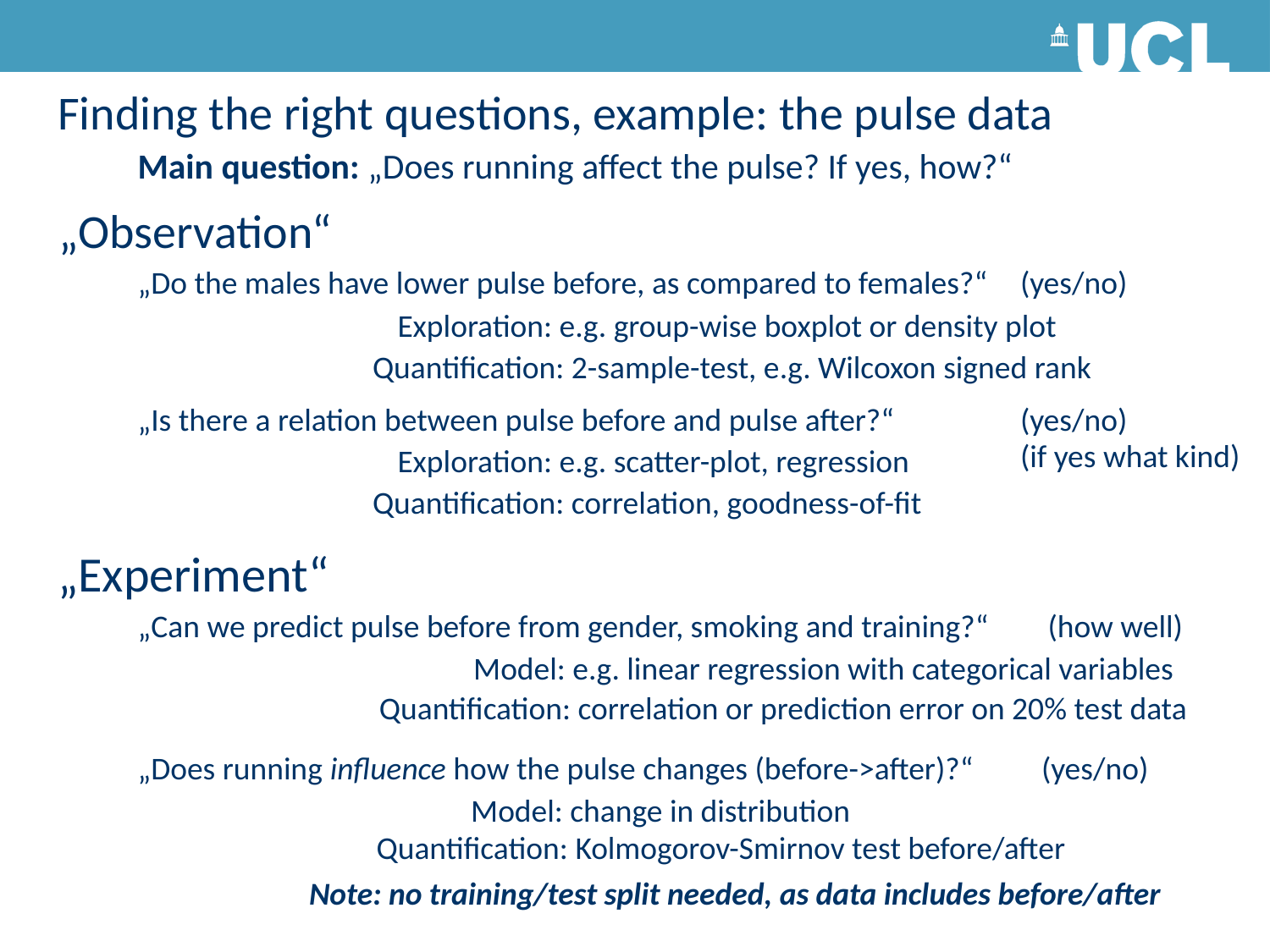

Finding the right questions, example: the pulse data
Main question: „Does running affect the pulse? If yes, how?“

„Observation“

„Do the males have lower pulse before, as compared to females?“
(yes/no)
Exploration: e.g. group-wise boxplot or density plot
Quantification: 2-sample-test, e.g. Wilcoxon signed rank
„Is there a relation between pulse before and pulse after?“
(yes/no)
(if yes what kind)
Exploration: e.g. scatter-plot, regression
Quantification: correlation, goodness-of-fit
„Experiment“
„Can we predict pulse before from gender, smoking and training?“
(how well)
Model: e.g. linear regression with categorical variables
Quantification: correlation or prediction error on 20% test data
„Does running influence how the pulse changes (before->after)?“
(yes/no)
Model: change in distribution
Quantification: Kolmogorov-Smirnov test before/after
Note: no training/test split needed, as data includes before/after